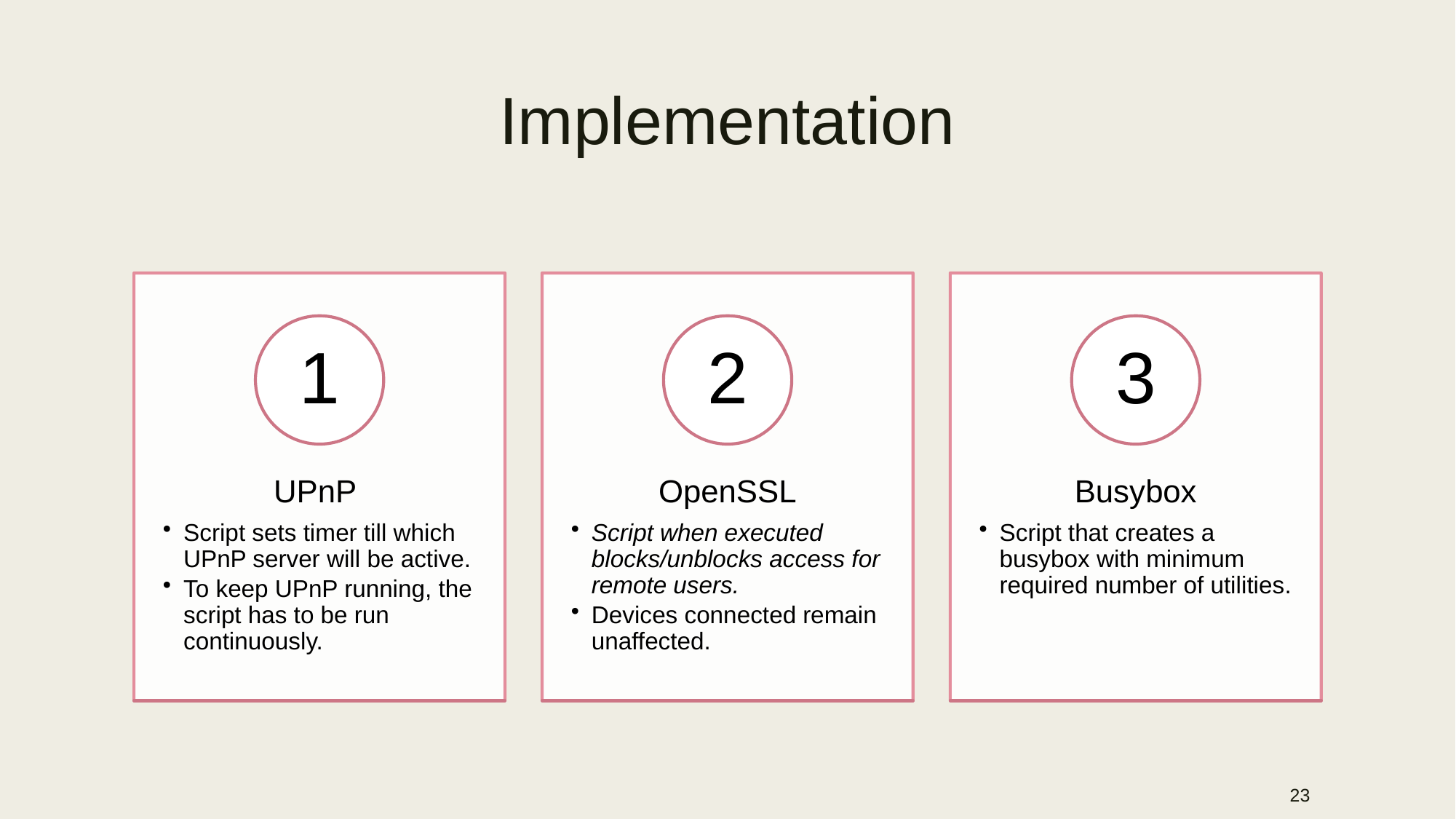

# Implementation
UPnP
Script sets timer till which UPnP server will be active.
To keep UPnP running, the script has to be run continuously.
1
OpenSSL
Script when executed blocks/unblocks access for remote users.
Devices connected remain unaffected.
2
Busybox
Script that creates a busybox with minimum required number of utilities.
3
23